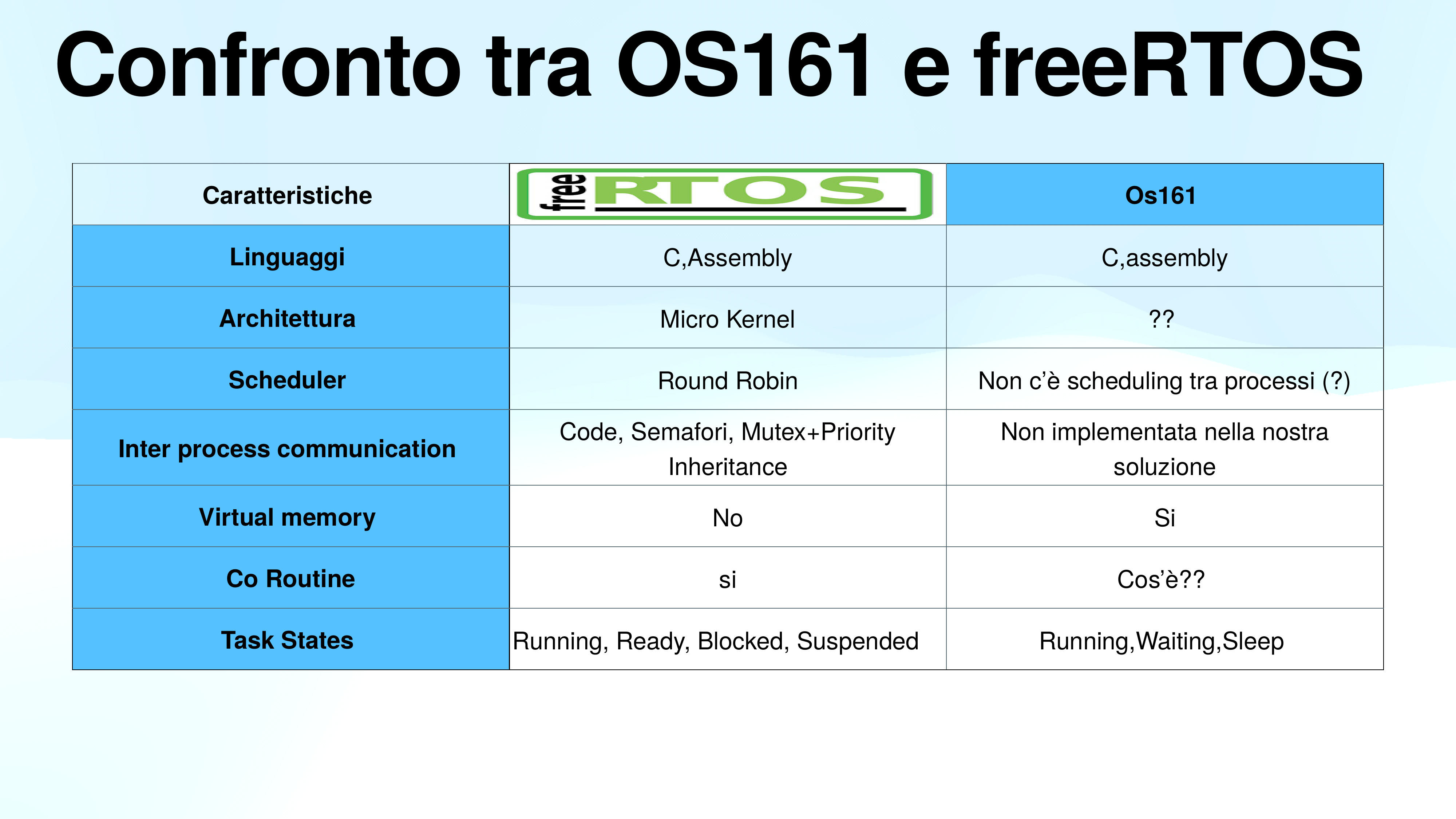

Confronto tra OS161 e freeRTOS
| Caratteristiche |  | Os161 |
| --- | --- | --- |
| Linguaggi | C,Assembly | C,assembly |
| Architettura | Micro Kernel | ?? |
| Scheduler | Round Robin | Non c’è scheduling tra processi (?) |
| Inter process communication | Code, Semafori, Mutex+Priority Inheritance | Non implementata nella nostra soluzione |
| Virtual memory | No | Si |
| Co Routine | si | Cos’è?? |
| Task States | Running, Ready, Blocked, Suspended | Running,Waiting,Sleep |